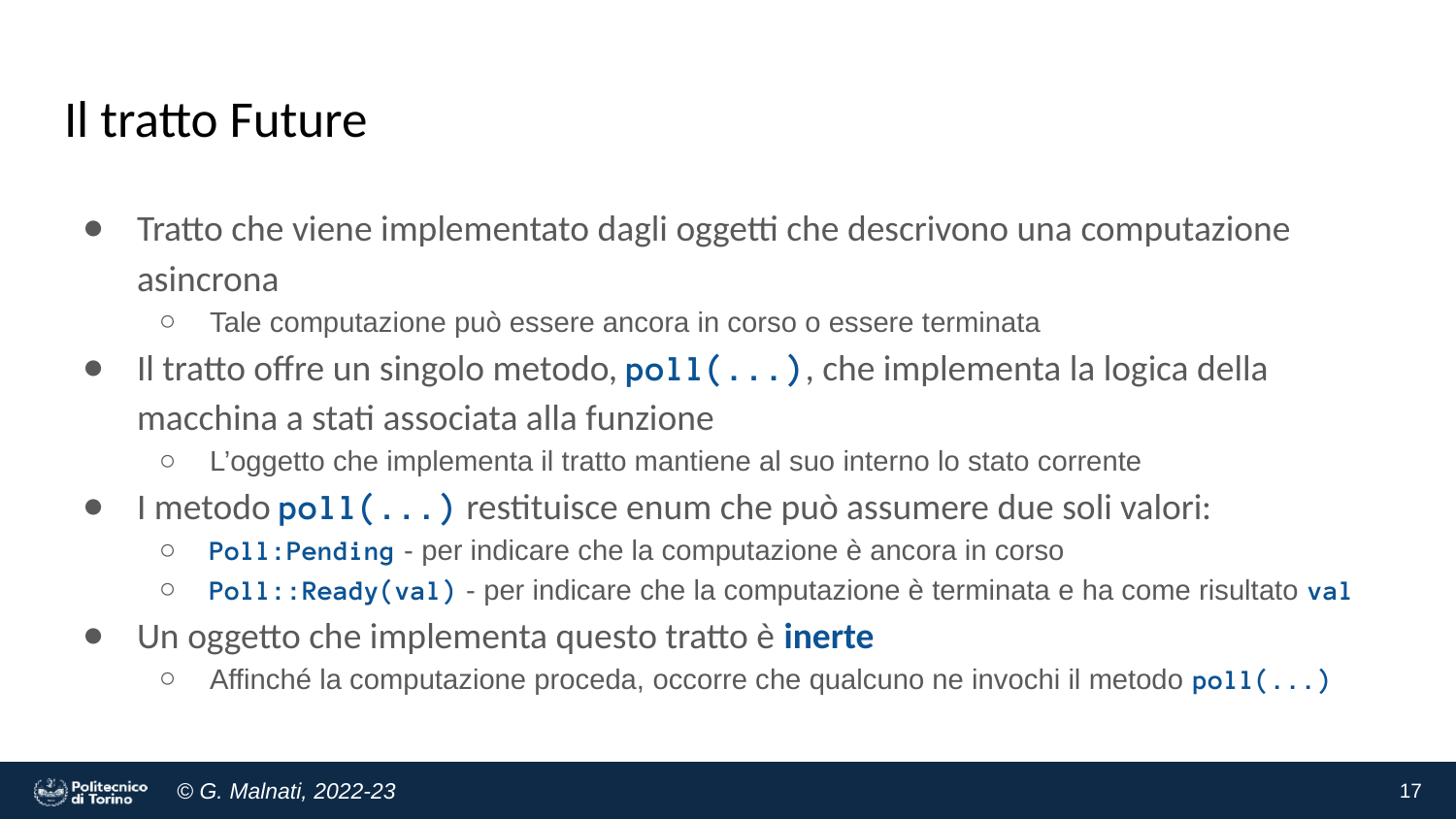

# Il tratto Future
Tratto che viene implementato dagli oggetti che descrivono una computazione asincrona
Tale computazione può essere ancora in corso o essere terminata
Il tratto offre un singolo metodo, poll(...), che implementa la logica della macchina a stati associata alla funzione
L’oggetto che implementa il tratto mantiene al suo interno lo stato corrente
I metodo poll(...) restituisce enum che può assumere due soli valori:
Poll:Pending - per indicare che la computazione è ancora in corso
Poll::Ready(val) - per indicare che la computazione è terminata e ha come risultato val
Un oggetto che implementa questo tratto è inerte
Affinché la computazione proceda, occorre che qualcuno ne invochi il metodo poll(...)
17